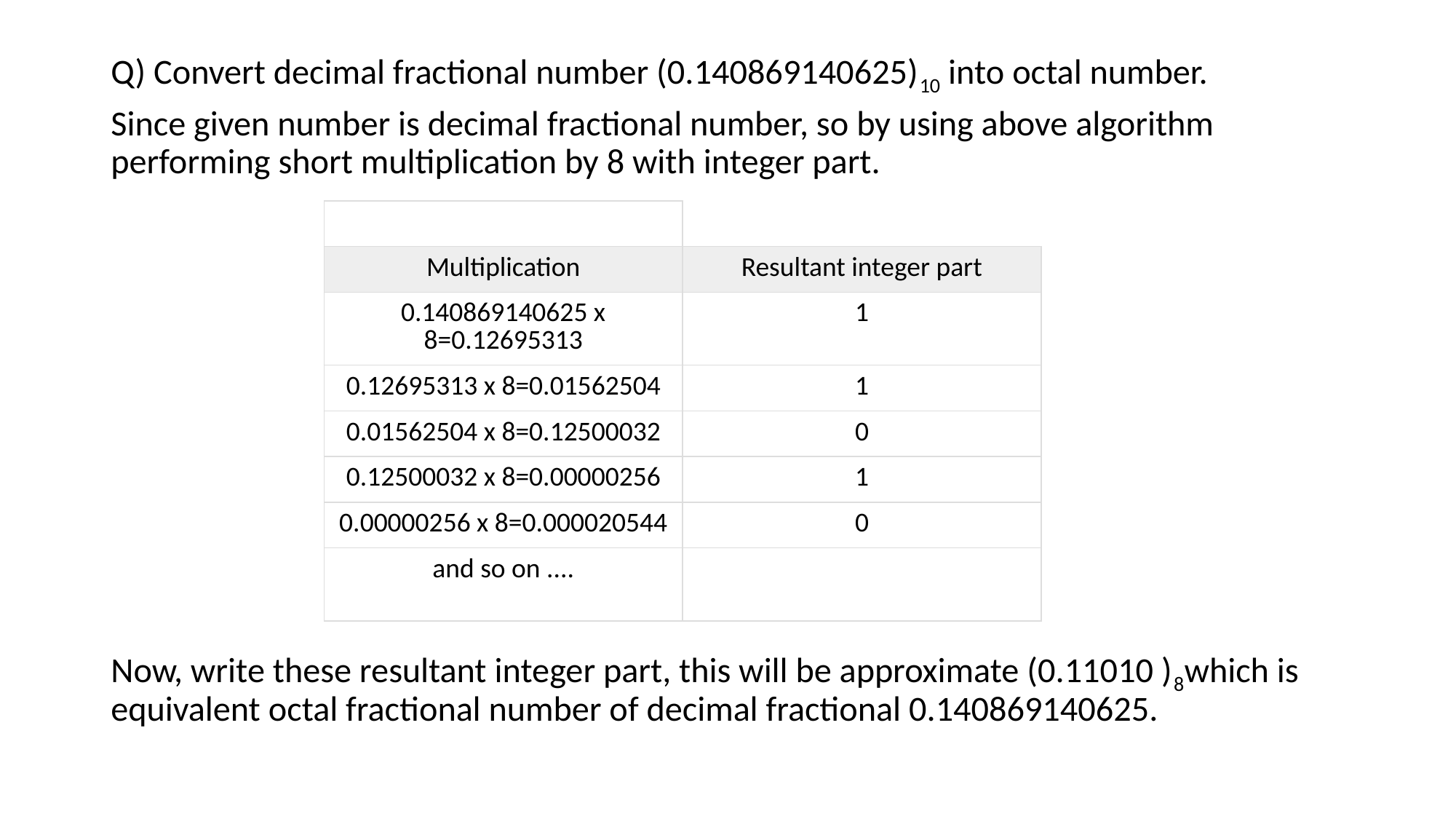

Q) Convert decimal fractional number (0.140869140625)10 into octal number.
Since given number is decimal fractional number, so by using above algorithm performing short multiplication by 8 with integer part.

Now, write these resultant integer part, this will be approximate (0.11010 )8which is equivalent octal fractional number of decimal fractional 0.140869140625.

|  |  |
| --- | --- |
| Multiplication | Resultant integer part |
| 0.140869140625 x 8=0.12695313 | 1 |
| 0.12695313 x 8=0.01562504 | 1 |
| 0.01562504 x 8=0.12500032 | 0 |
| 0.12500032 x 8=0.00000256 | 1 |
| 0.00000256 x 8=0.000020544 | 0 |
| and so on .... |  |